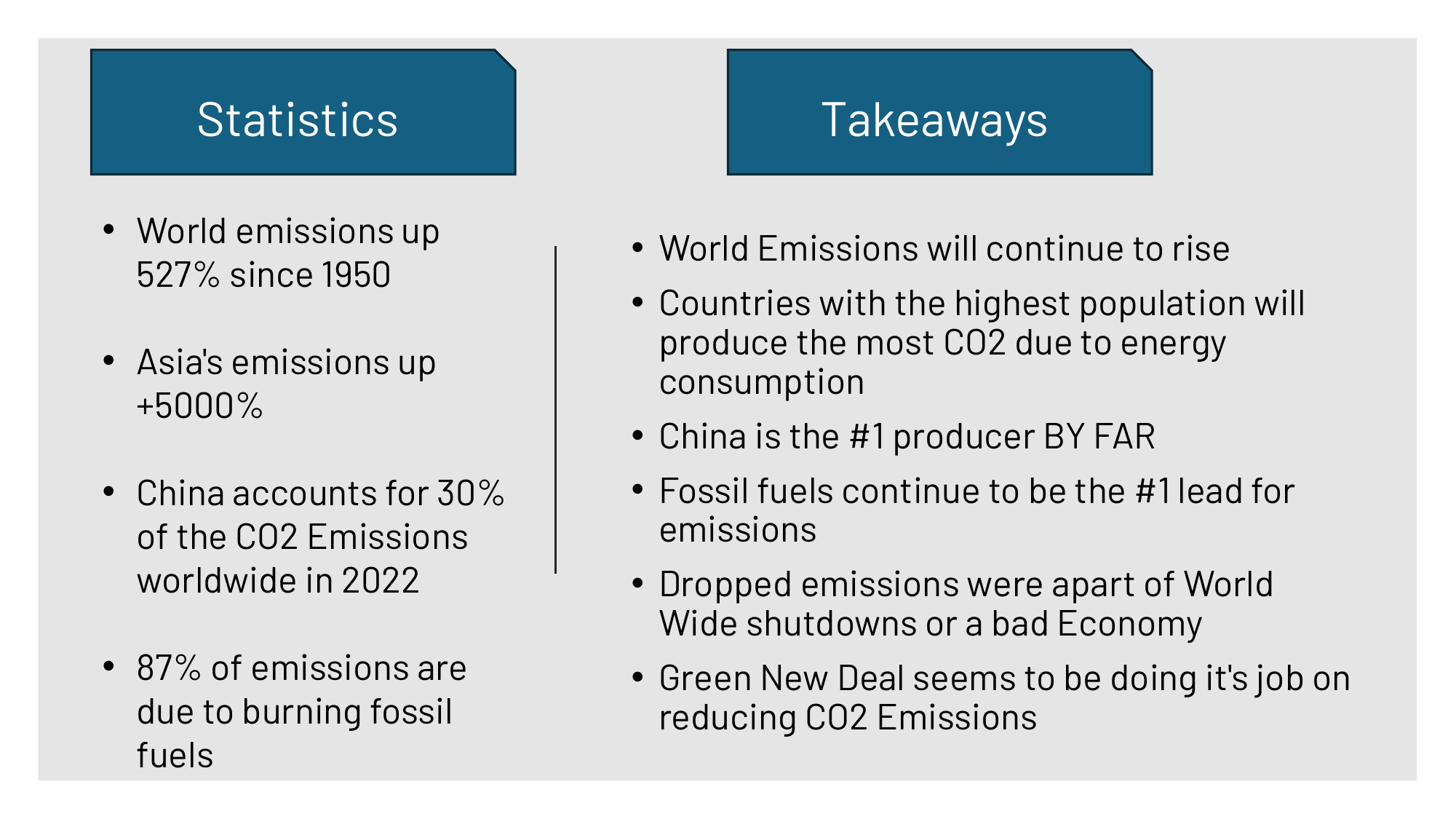

Statistics
Takeaways
World emissions up 527% since 1950

Asia's emissions up +5000%

China accounts for 30% of the CO2 Emissions worldwide in 2022

87% of emissions are due to burning fossil fuels

World Emissions will continue to rise
Countries with the highest population will produce the most CO2 due to energy consumption
China is the #1 producer BY FAR
Fossil fuels continue to be the #1 lead for emissions
Dropped emissions were apart of World Wide shutdowns or a bad Economy
Green New Deal seems to be doing it's job on reducing CO2 Emissions